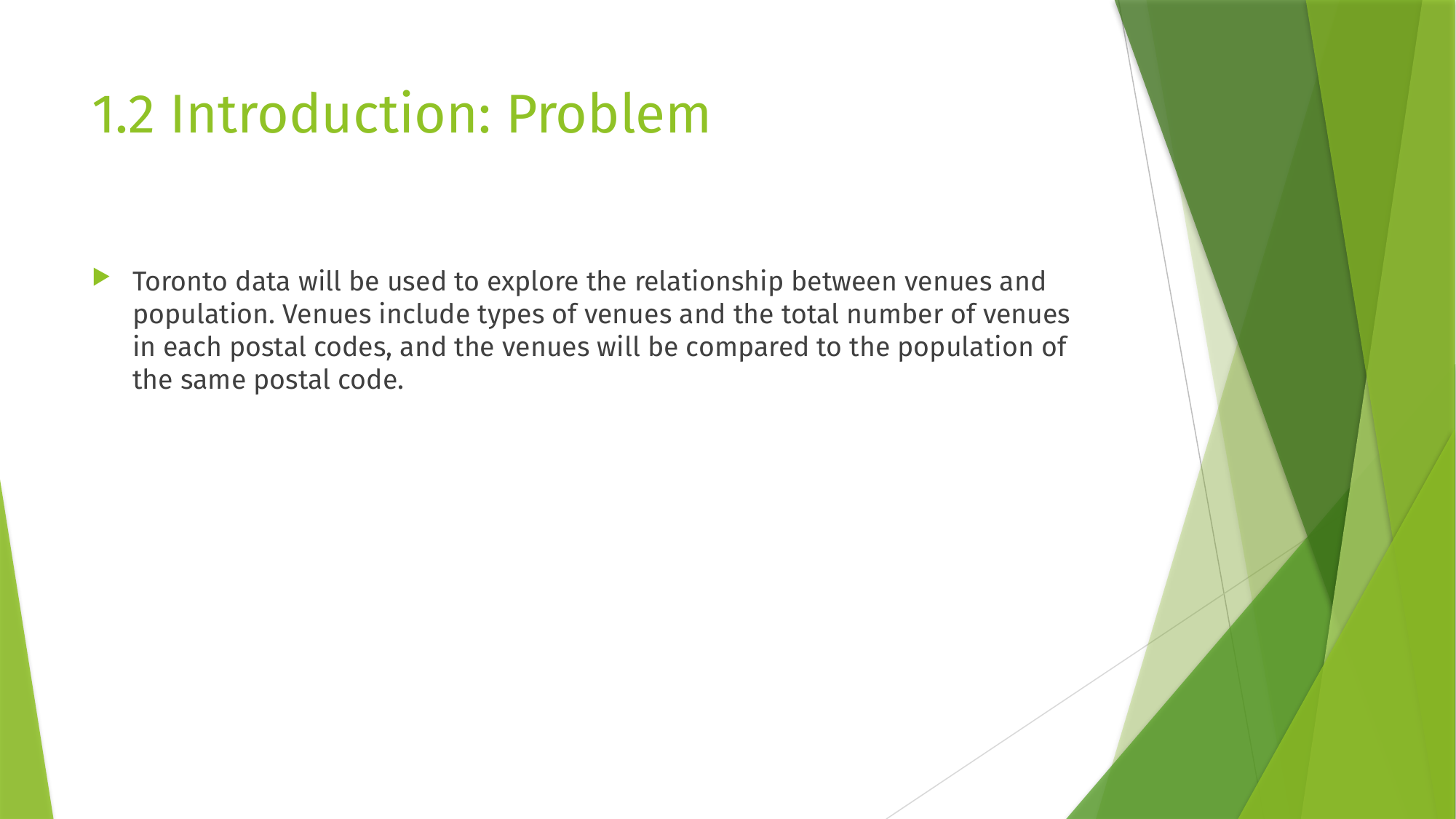

# 1.2 Introduction: Problem
Toronto data will be used to explore the relationship between venues and population. Venues include types of venues and the total number of venues in each postal codes, and the venues will be compared to the population of the same postal code.